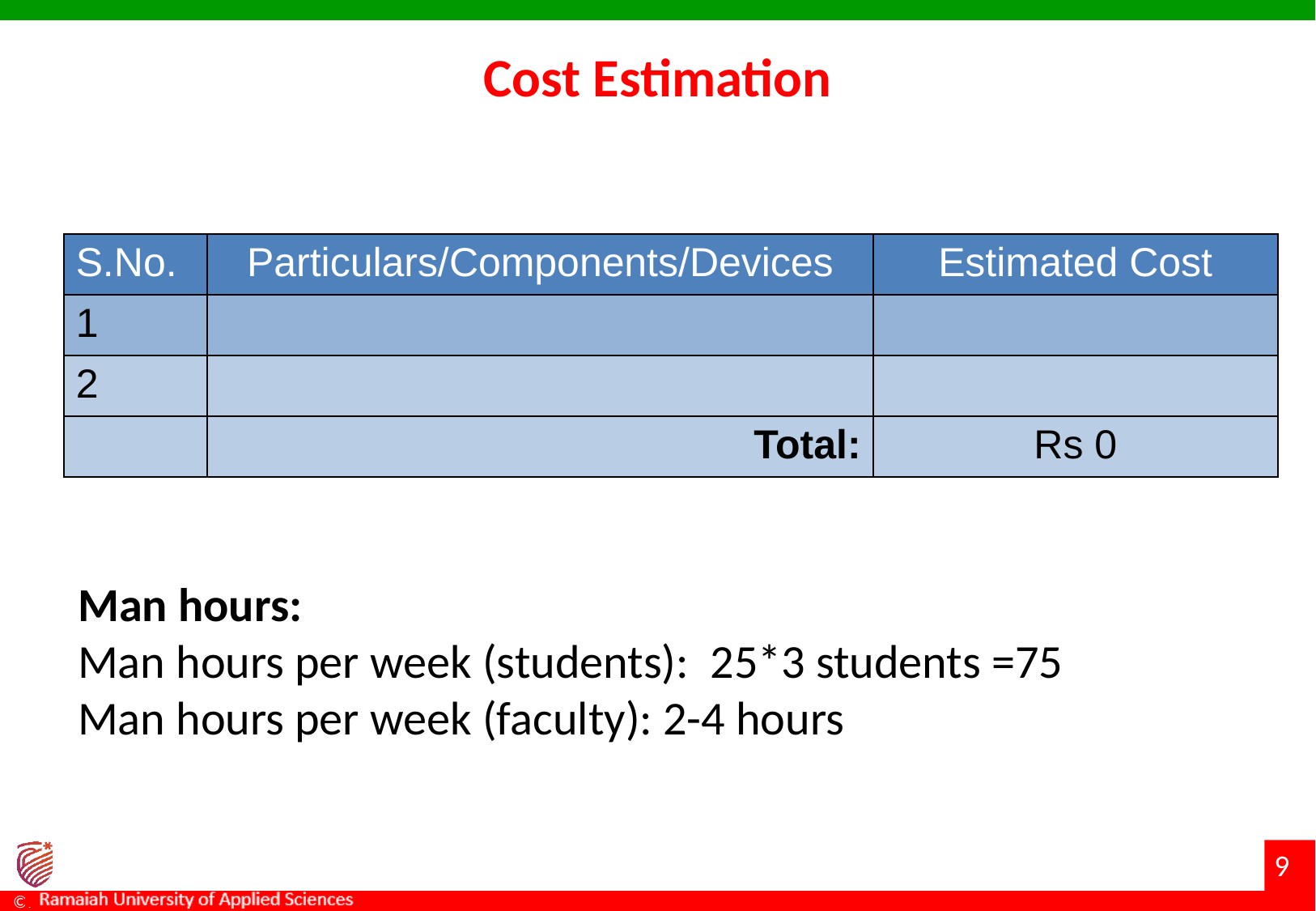

# Cost Estimation
| S.No. | Particulars/Components/Devices | Estimated Cost |
| --- | --- | --- |
| 1 |  |  |
| 2 |  |  |
|  | Total: | Rs 0 |
Man hours:
Man hours per week (students):  25*3 students =75
Man hours per week (faculty): 2-4 hours